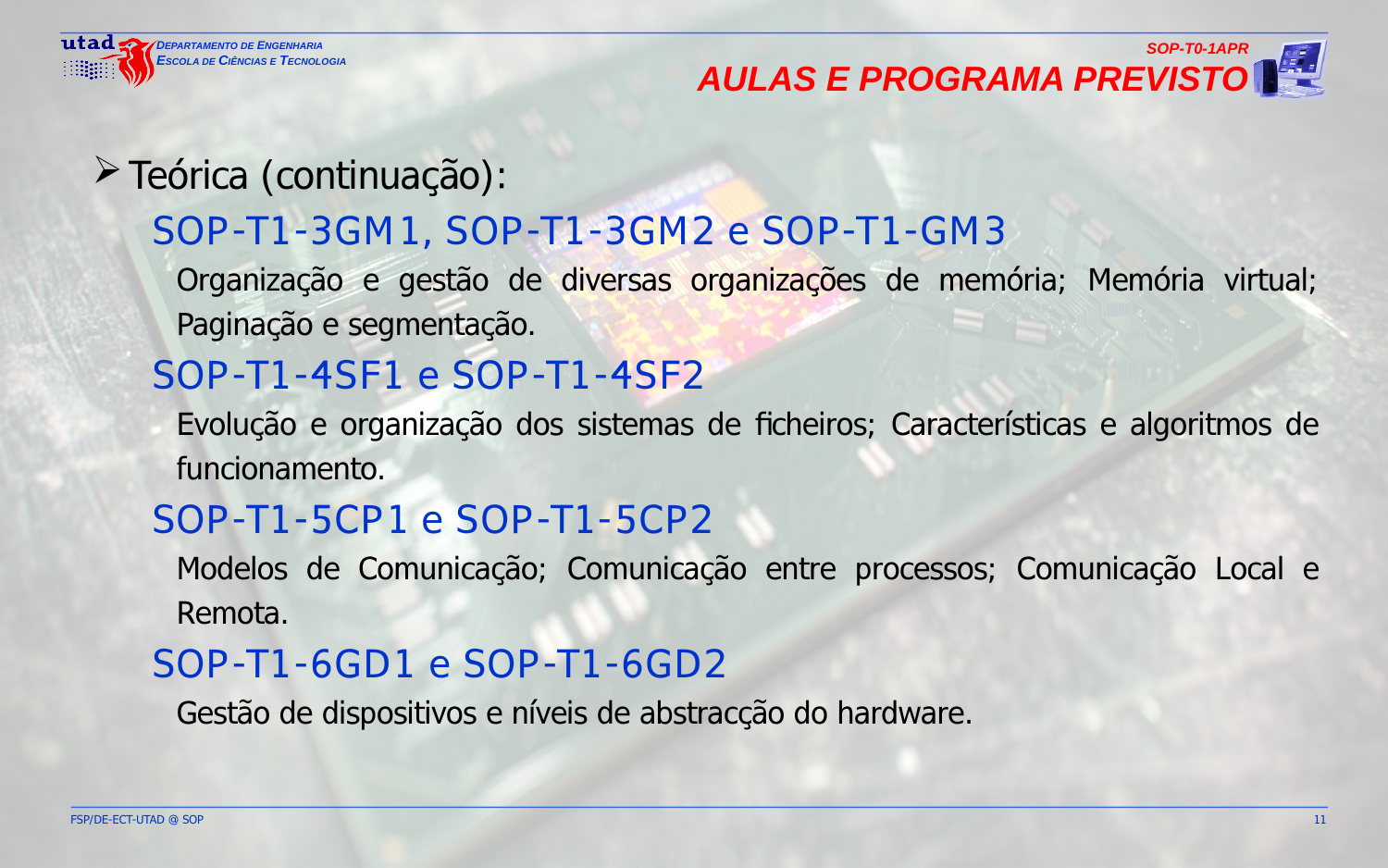

SOP-T0-1APR
Aulas e Programa Previsto
Teórica (continuação):
SOP-T1-3GM1, SOP-T1-3GM2 e SOP-T1-GM3
Organização e gestão de diversas organizações de memória; Memória virtual; Paginação e segmentação.
SOP-T1-4SF1 e SOP-T1-4SF2
Evolução e organização dos sistemas de ficheiros; Características e algoritmos de funcionamento.
SOP-T1-5CP1 e SOP-T1-5CP2
Modelos de Comunicação; Comunicação entre processos; Comunicação Local e Remota.
SOP-T1-6GD1 e SOP-T1-6GD2
Gestão de dispositivos e níveis de abstracção do hardware.